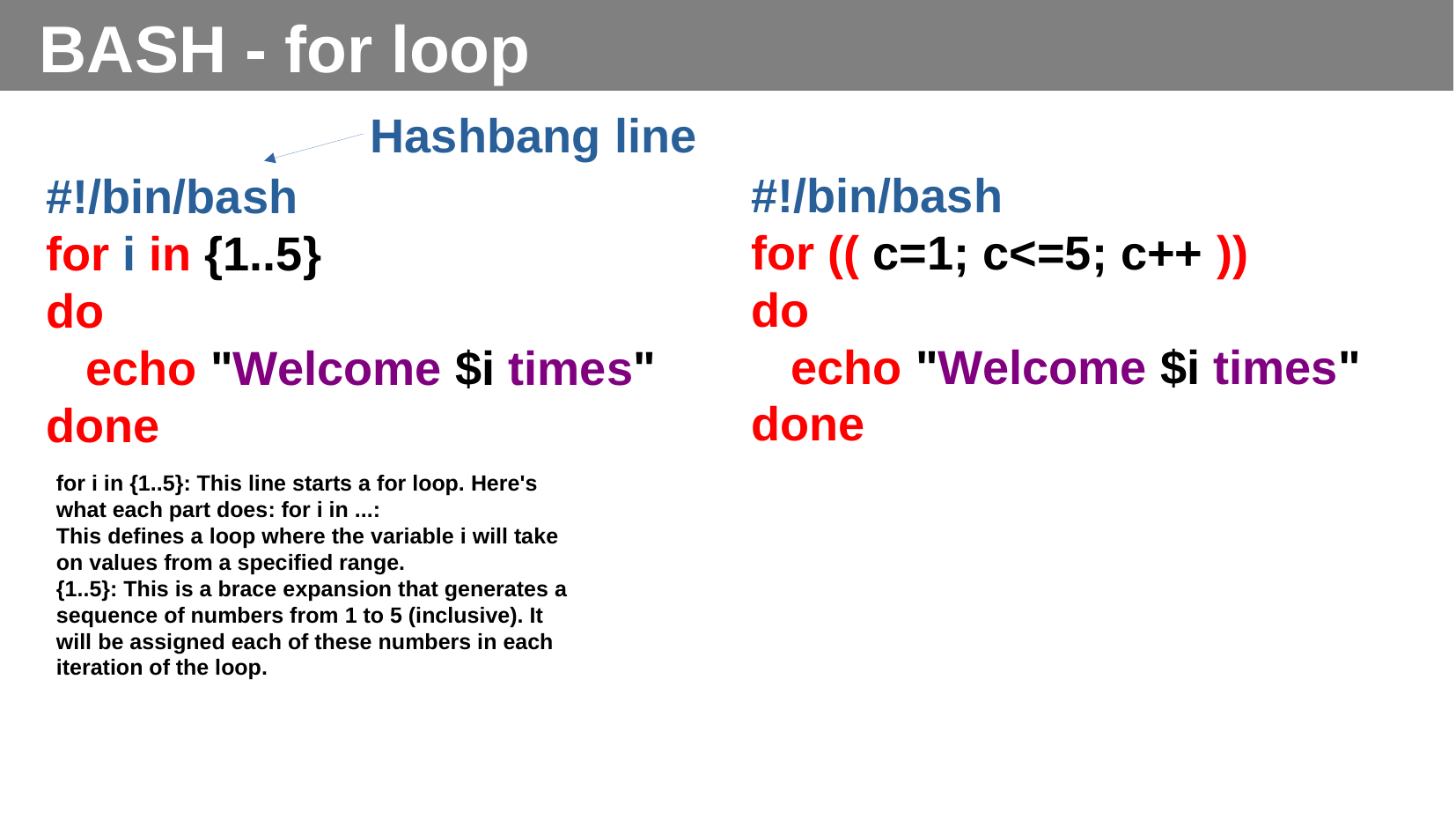

BASH - for loop
Hashbang line

#!/bin/bash
for (( c=1; c<=5; c++ ))
do
   echo "Welcome $i times"
done
#!/bin/bash
for i in {1..5}
do
   echo "Welcome $i times"
done

for i in {1..5}: This line starts a for loop. Here's what each part does: for i in ...:
This defines a loop where the variable i will take on values from a specified range.
{1..5}: This is a brace expansion that generates a sequence of numbers from 1 to 5 (inclusive). It will be assigned each of these numbers in each iteration of the loop.